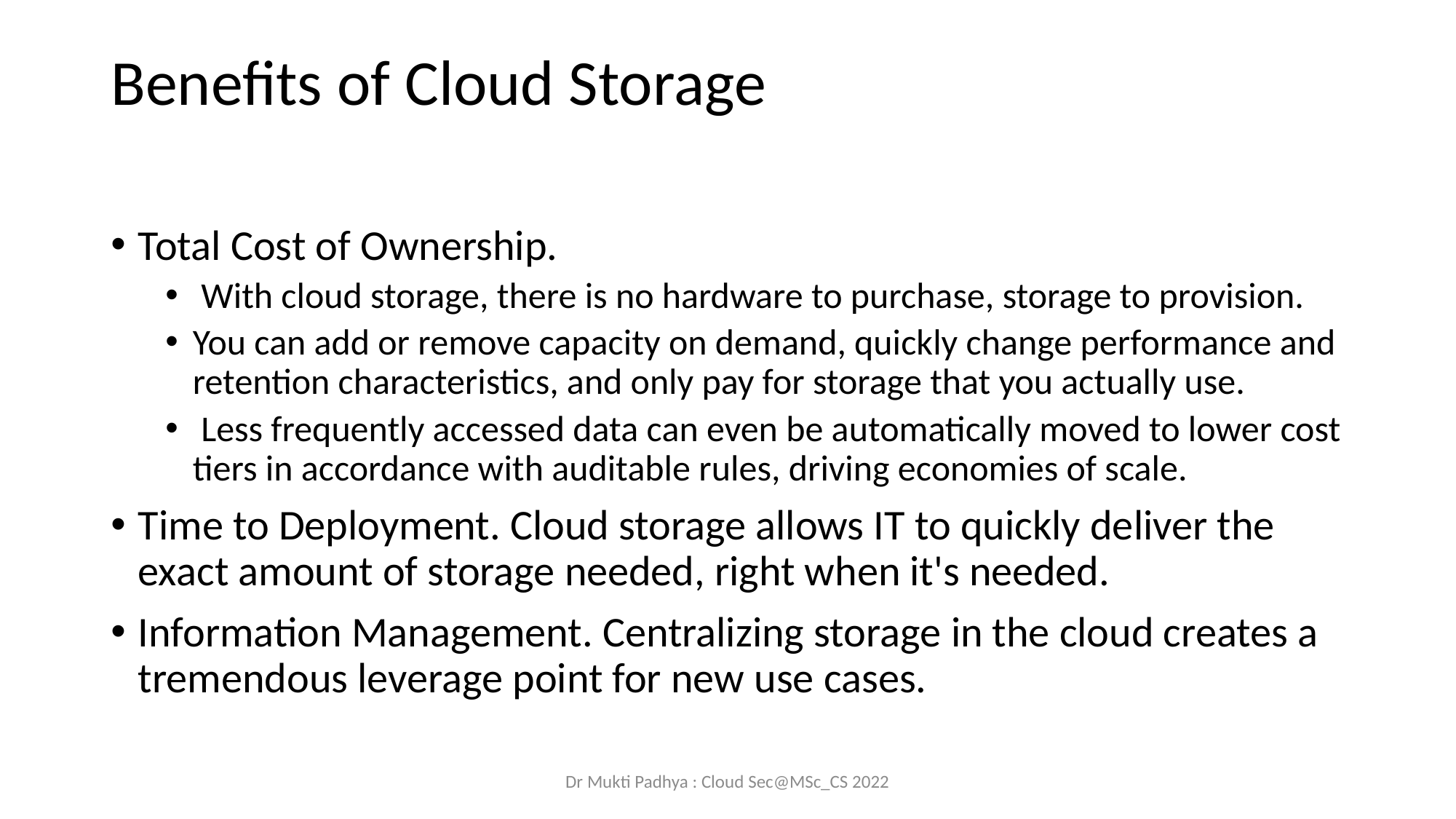

# Benefits of Cloud Storage
Total Cost of Ownership.
 With cloud storage, there is no hardware to purchase, storage to provision.
You can add or remove capacity on demand, quickly change performance and retention characteristics, and only pay for storage that you actually use.
 Less frequently accessed data can even be automatically moved to lower cost tiers in accordance with auditable rules, driving economies of scale.
Time to Deployment. Cloud storage allows IT to quickly deliver the exact amount of storage needed, right when it's needed.
Information Management. Centralizing storage in the cloud creates a tremendous leverage point for new use cases.

Dr Mukti Padhya : Cloud Sec@MSc_CS 2022
4